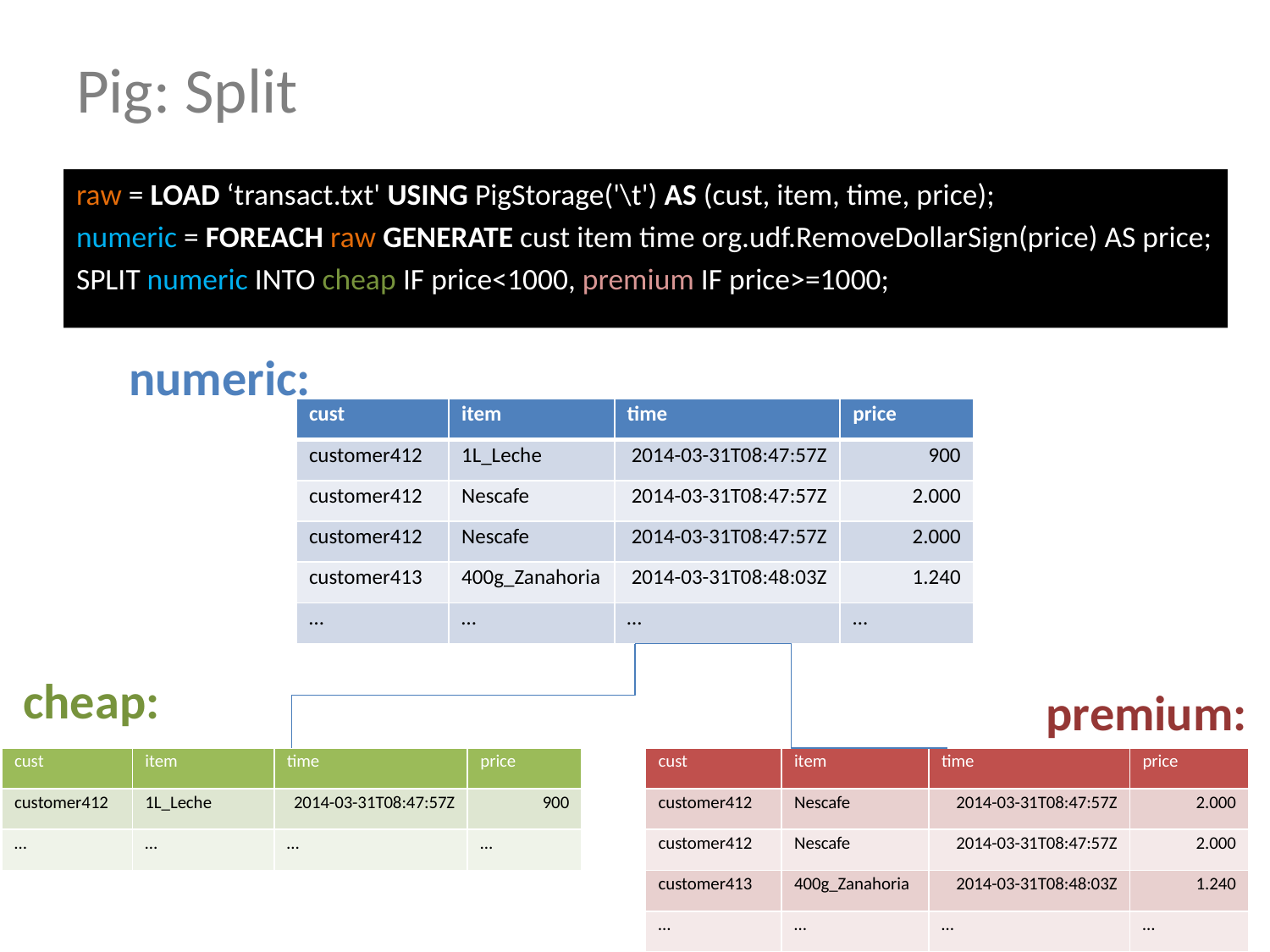

# Pig: Split
raw = LOAD ‘transact.txt' USING PigStorage('\t') AS (cust, item, time, price);
numeric = FOREACH raw GENERATE cust item time org.udf.RemoveDollarSign(price) AS price;
SPLIT numeric INTO cheap IF price<1000, premium IF price>=1000;

numeric:
| cust | item | time | price |
| --- | --- | --- | --- |
| customer412 | 1L\_Leche | 2014-03-31T08:47:57Z | 900 |
| customer412 | Nescafe | 2014-03-31T08:47:57Z | 2.000 |
| customer412 | Nescafe | 2014-03-31T08:47:57Z | 2.000 |
| customer413 | 400g\_Zanahoria | 2014-03-31T08:48:03Z | 1.240 |
| … | … | … | … |
cheap:
premium:
| cust | item | time | price |
| --- | --- | --- | --- |
| customer412 | 1L\_Leche | 2014-03-31T08:47:57Z | 900 |
| … | … | … | … |
| cust | item | time | price |
| --- | --- | --- | --- |
| customer412 | Nescafe | 2014-03-31T08:47:57Z | 2.000 |
| customer412 | Nescafe | 2014-03-31T08:47:57Z | 2.000 |
| customer413 | 400g\_Zanahoria | 2014-03-31T08:48:03Z | 1.240 |
| … | … | … | … |